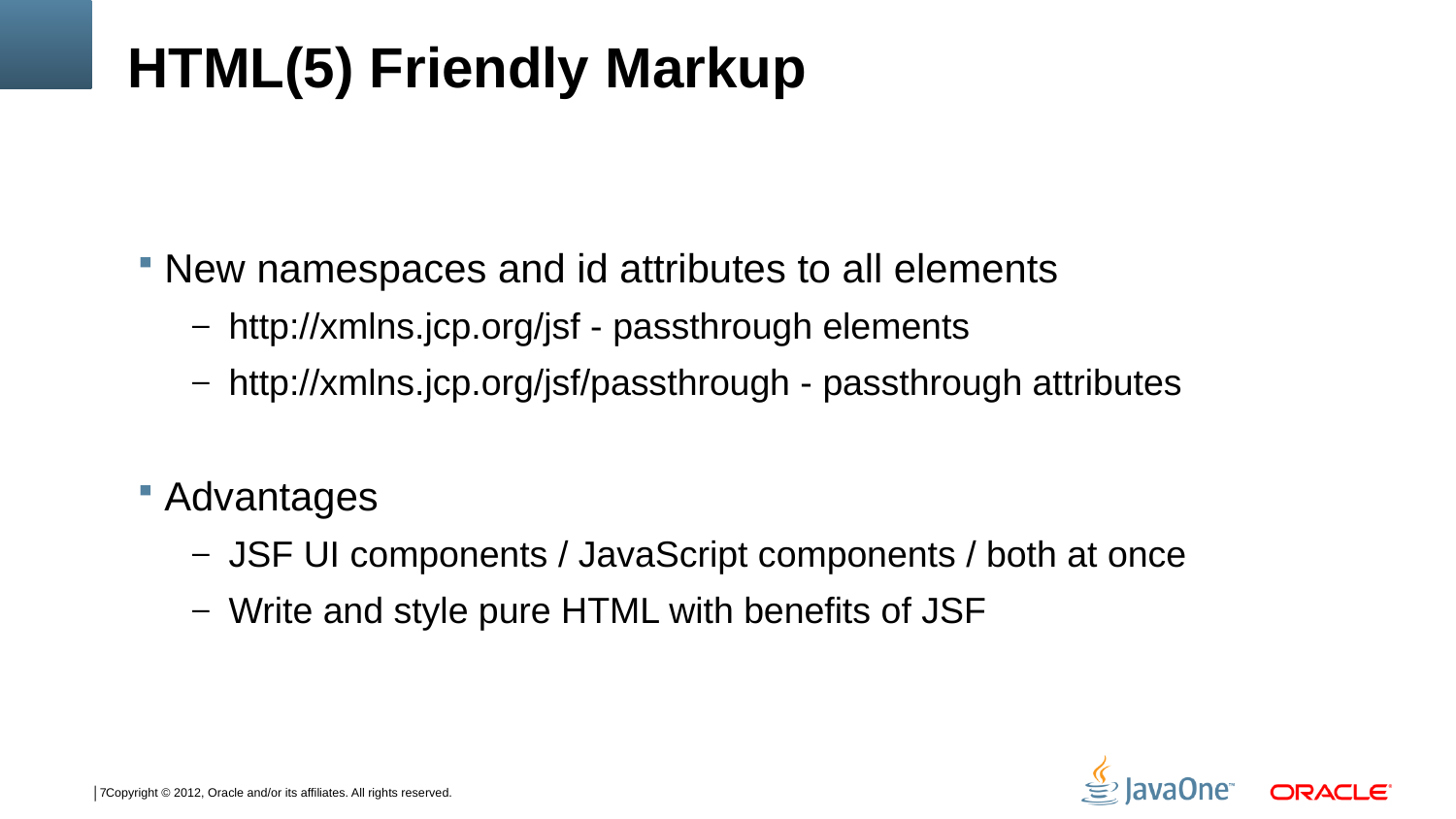

# HTML(5) Friendly Markup

New namespaces and id attributes to all elements
http://xmlns.jcp.org/jsf - passthrough elements
http://xmlns.jcp.org/jsf/passthrough - passthrough attributes

Advantages
JSF UI components / JavaScript components / both at once
Write and style pure HTML with benefits of JSF